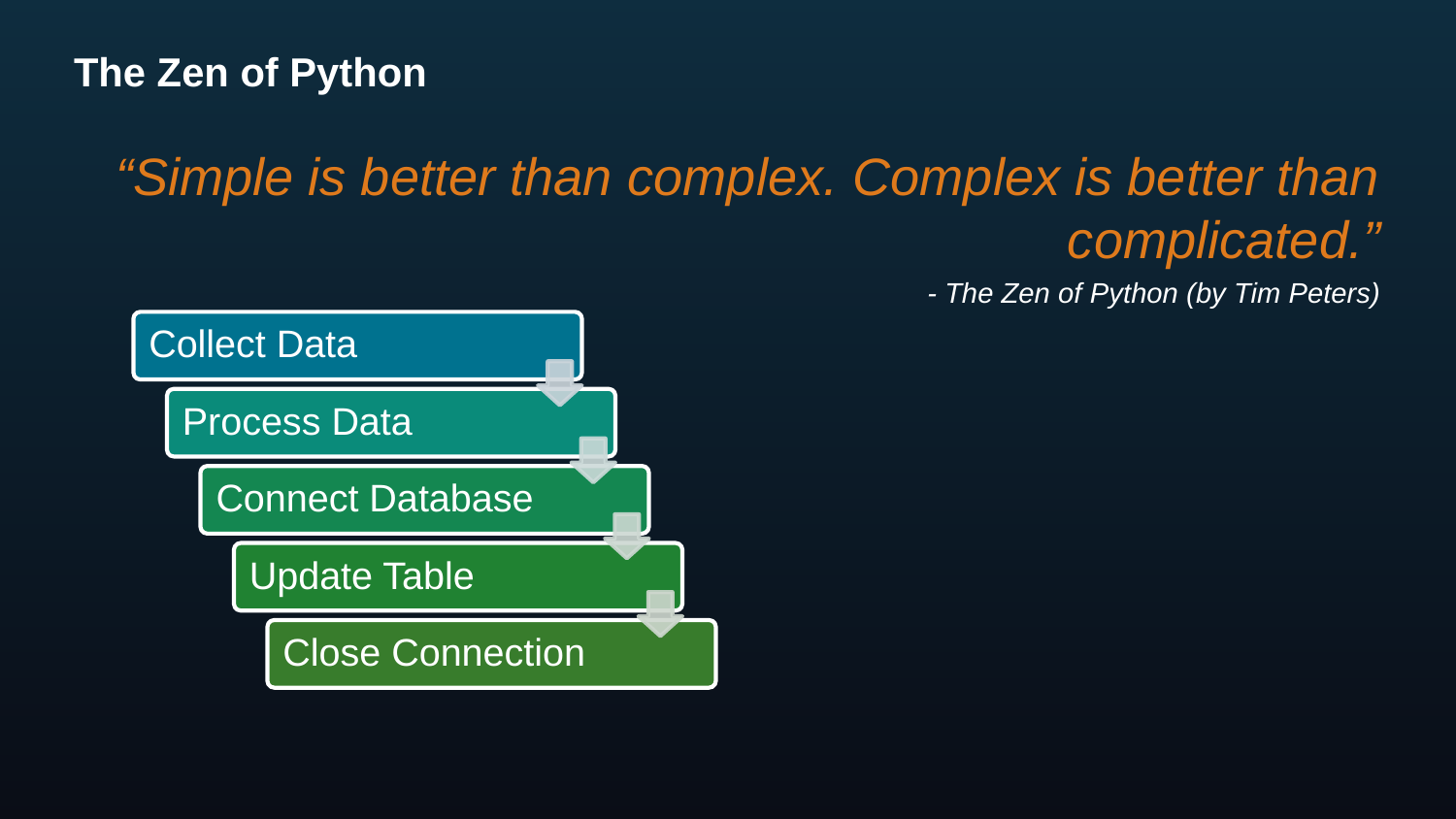

# The Zen of Python
“Simple is better than complex. Complex is better than complicated.”
- The Zen of Python (by Tim Peters)

Collect Data
Process Data
Connect Database
Update Table
Close Connection